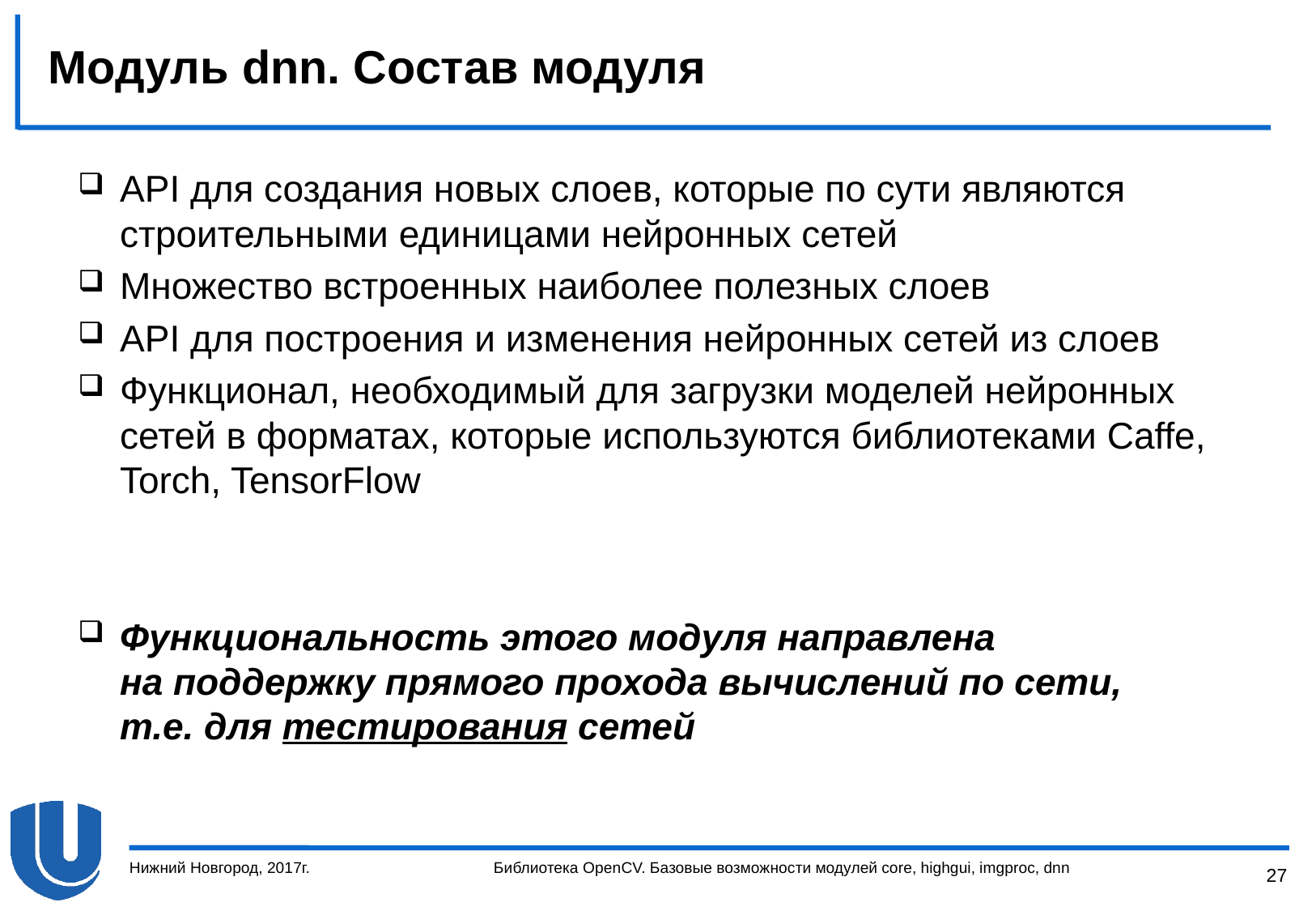

# Модуль dnn. Состав модуля
API для создания новых слоев, которые по сути являются строительными единицами нейронных сетей
Множество встроенных наиболее полезных слоев
API для построения и изменения нейронных сетей из слоев
Функционал, необходимый для загрузки моделей нейронных сетей в форматах, которые используются библиотеками Caffe, Torch, TensorFlow

Функциональность этого модуля направлена
на поддержку прямого прохода вычислений по сети,
т.е. для тестирования сетей
Нижний Новгород, 2017г.
Библиотека OpenCV. Базовые возможности модулей core, highgui, imgproc, dnn